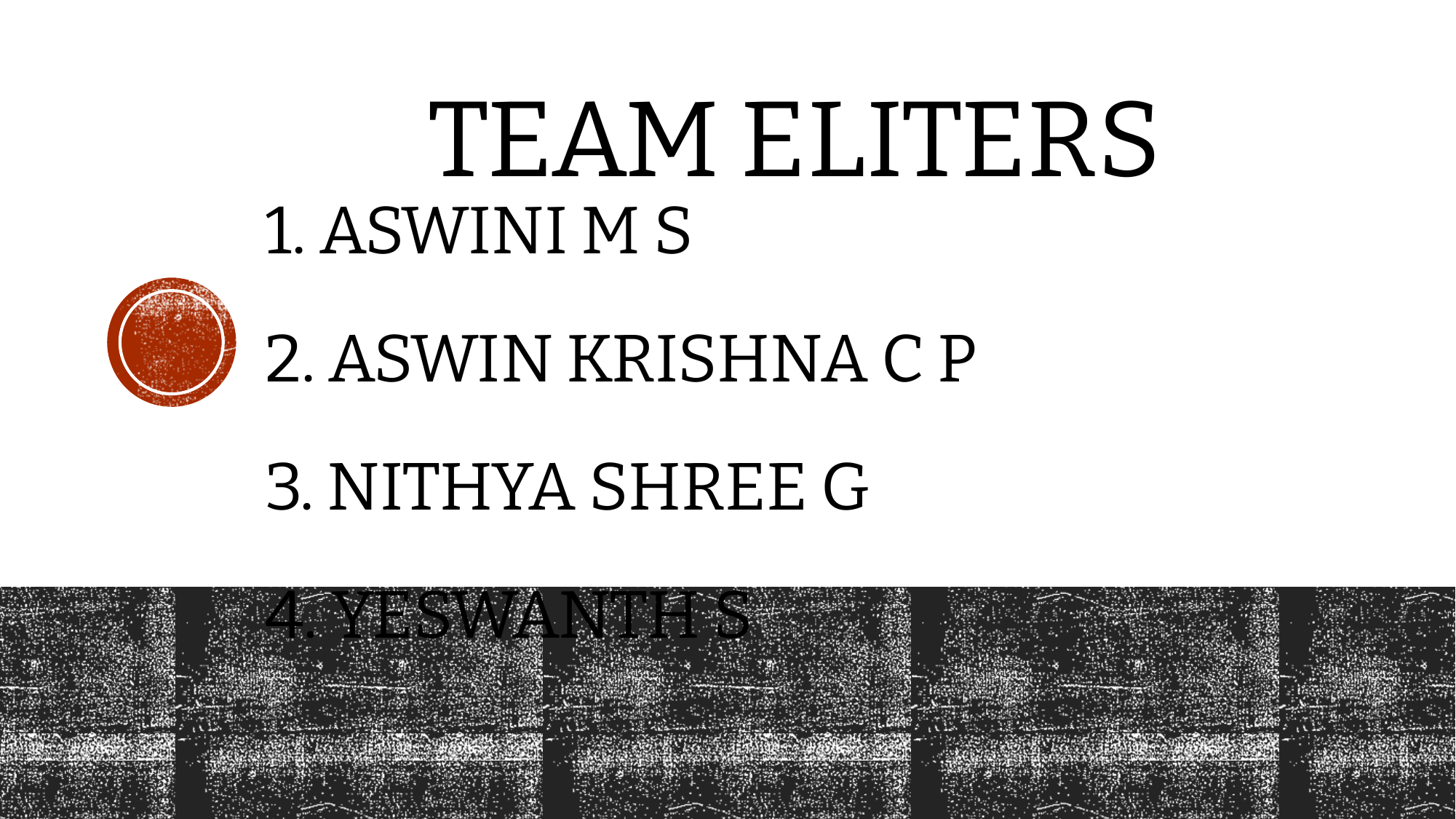

TEAM ELITERS
# 1. ASWINI M S 2. ASWIN KRISHNA C P 3. NITHYA SHREE G 4. YESWANTH S